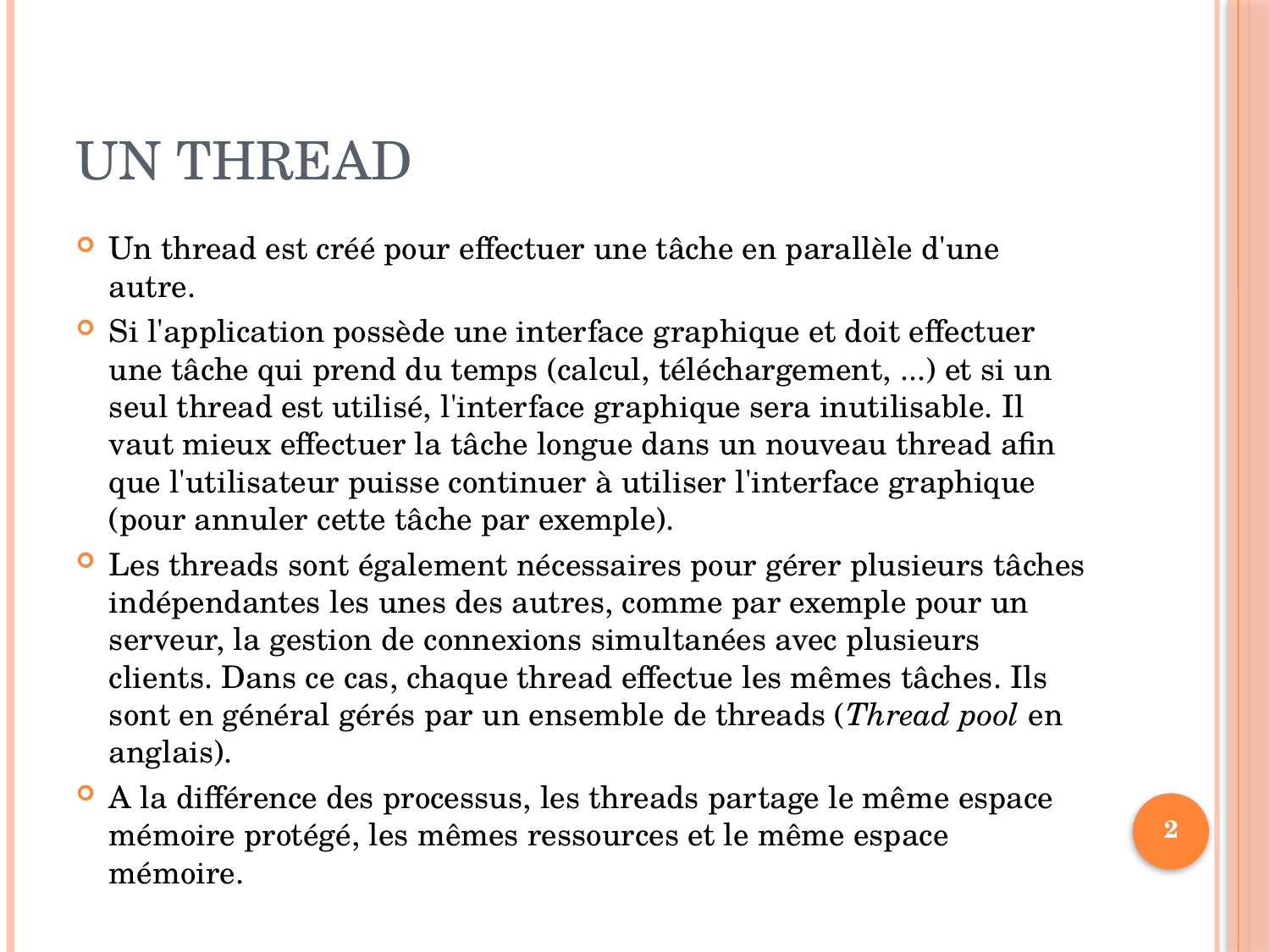

# Un thread
Un thread est créé pour effectuer une tâche en parallèle d'une autre.
Si l'application possède une interface graphique et doit effectuer une tâche qui prend du temps (calcul, téléchargement, ...) et si un seul thread est utilisé, l'interface graphique sera inutilisable. Il vaut mieux effectuer la tâche longue dans un nouveau thread afin que l'utilisateur puisse continuer à utiliser l'interface graphique (pour annuler cette tâche par exemple).
Les threads sont également nécessaires pour gérer plusieurs tâches indépendantes les unes des autres, comme par exemple pour un serveur, la gestion de connexions simultanées avec plusieurs clients. Dans ce cas, chaque thread effectue les mêmes tâches. Ils sont en général gérés par un ensemble de threads (Thread pool en anglais).
A la différence des processus, les threads partage le même espace mémoire protégé, les mêmes ressources et le même espace mémoire.
2